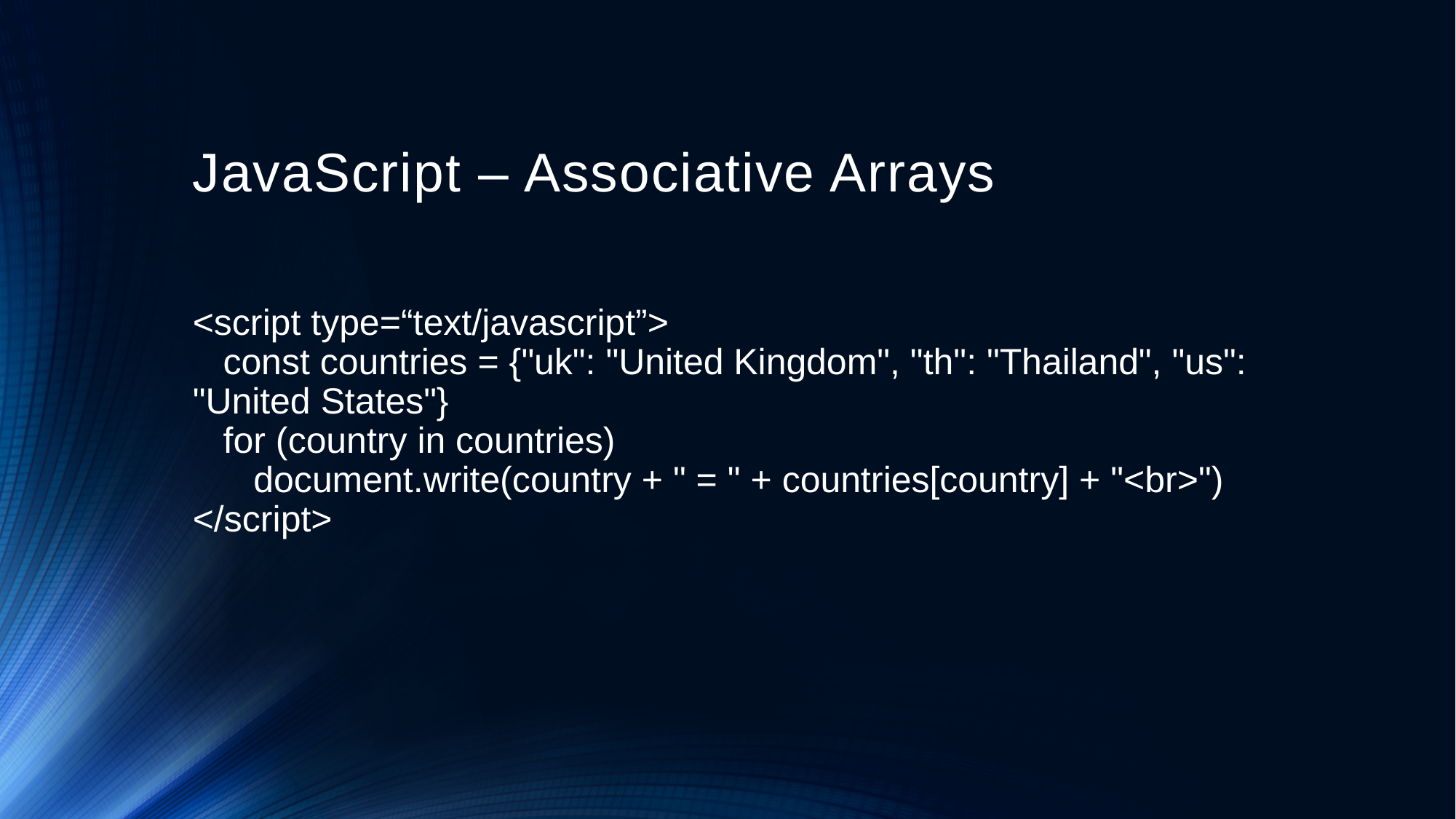

# JavaScript – Associative Arrays

<script type=“text/javascript”>
   const countries = {"uk": "United Kingdom", "th": "Thailand", "us": "United States"}
   for (country in countries)
      document.write(country + " = " + countries[country] + "<br>")
</script>